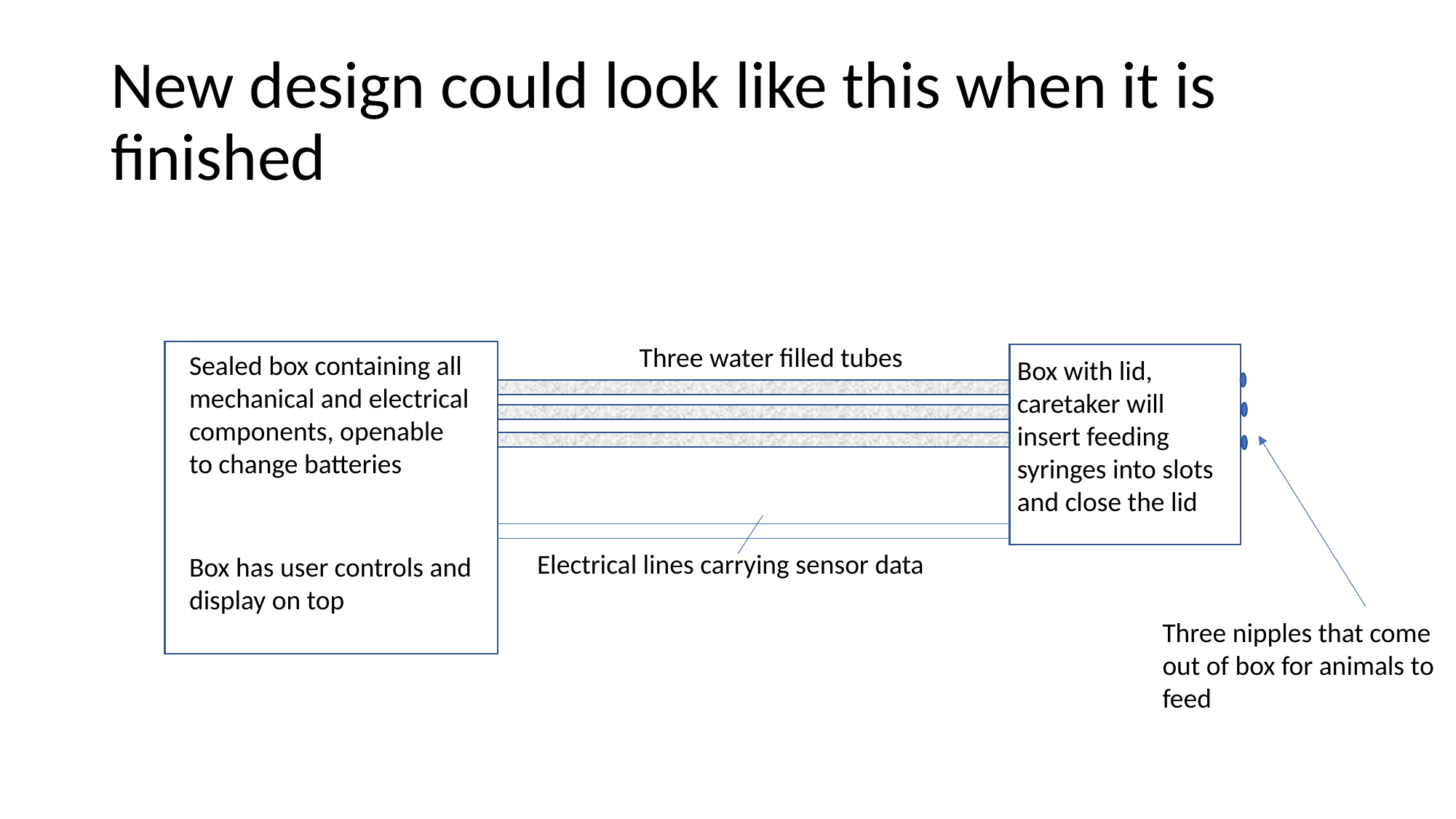

# New design could look like this when it is finished
Three water filled tubes

Sealed box containing all mechanical and electrical components, openable to change batteries

Box with lid, caretaker will insert feeding syringes into slots and close the lid

Electrical lines carrying sensor data
Box has user controls and display on top
Three nipples that come out of box for animals to feed